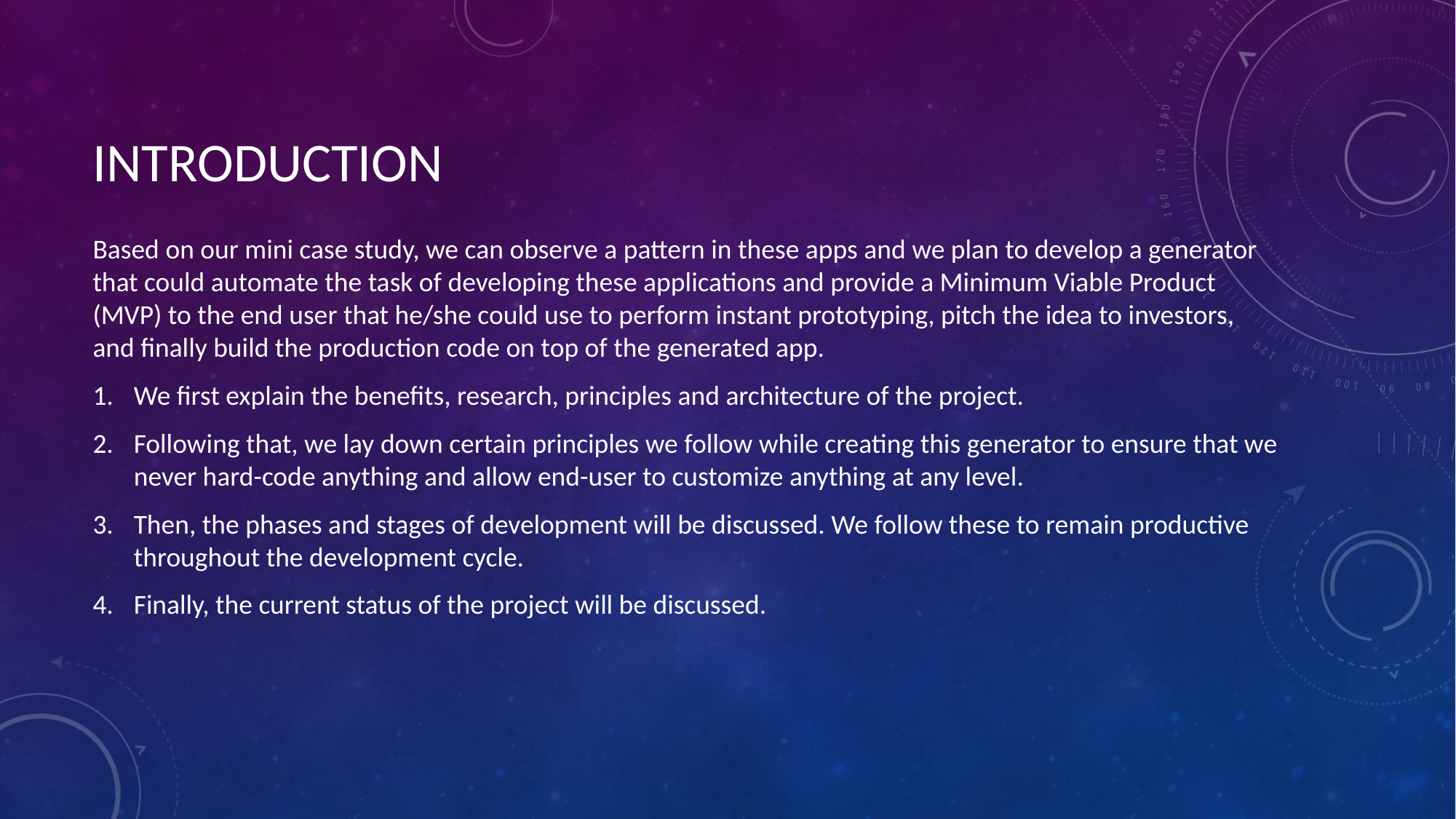

# introduction
Based on our mini case study, we can observe a pattern in these apps and we plan to develop a generator that could automate the task of developing these applications and provide a Minimum Viable Product (MVP) to the end user that he/she could use to perform instant prototyping, pitch the idea to investors, and finally build the production code on top of the generated app.
We first explain the benefits, research, principles and architecture of the project.
Following that, we lay down certain principles we follow while creating this generator to ensure that we never hard-code anything and allow end-user to customize anything at any level.
Then, the phases and stages of development will be discussed. We follow these to remain productive throughout the development cycle.
Finally, the current status of the project will be discussed.